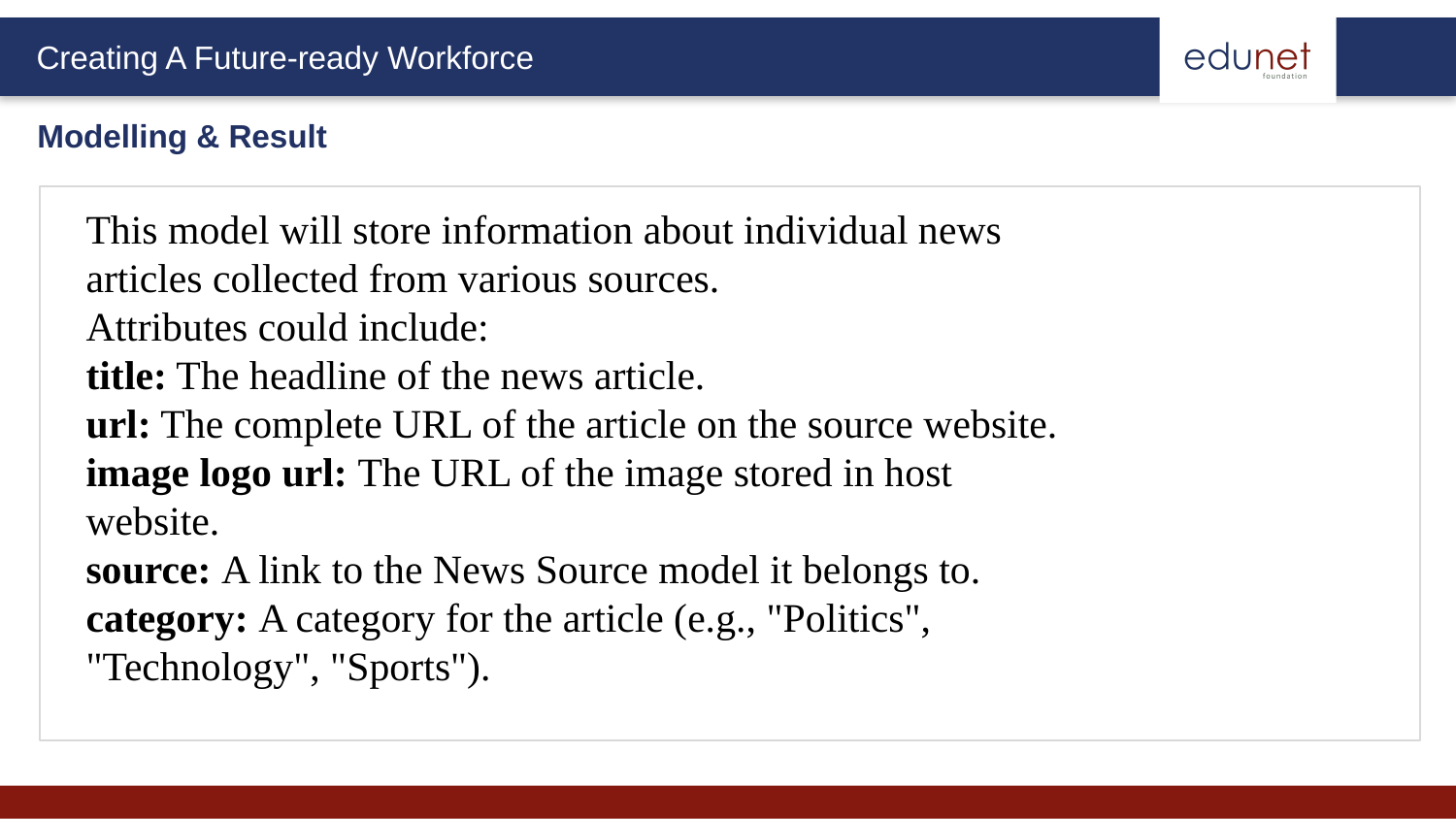

Modelling & Result

This model will store information about individual news articles collected from various sources.
Attributes could include:
title: The headline of the news article.
url: The complete URL of the article on the source website.
image logo url: The URL of the image stored in host website.
source: A link to the News Source model it belongs to.
category: A category for the article (e.g., "Politics", "Technology", "Sports").